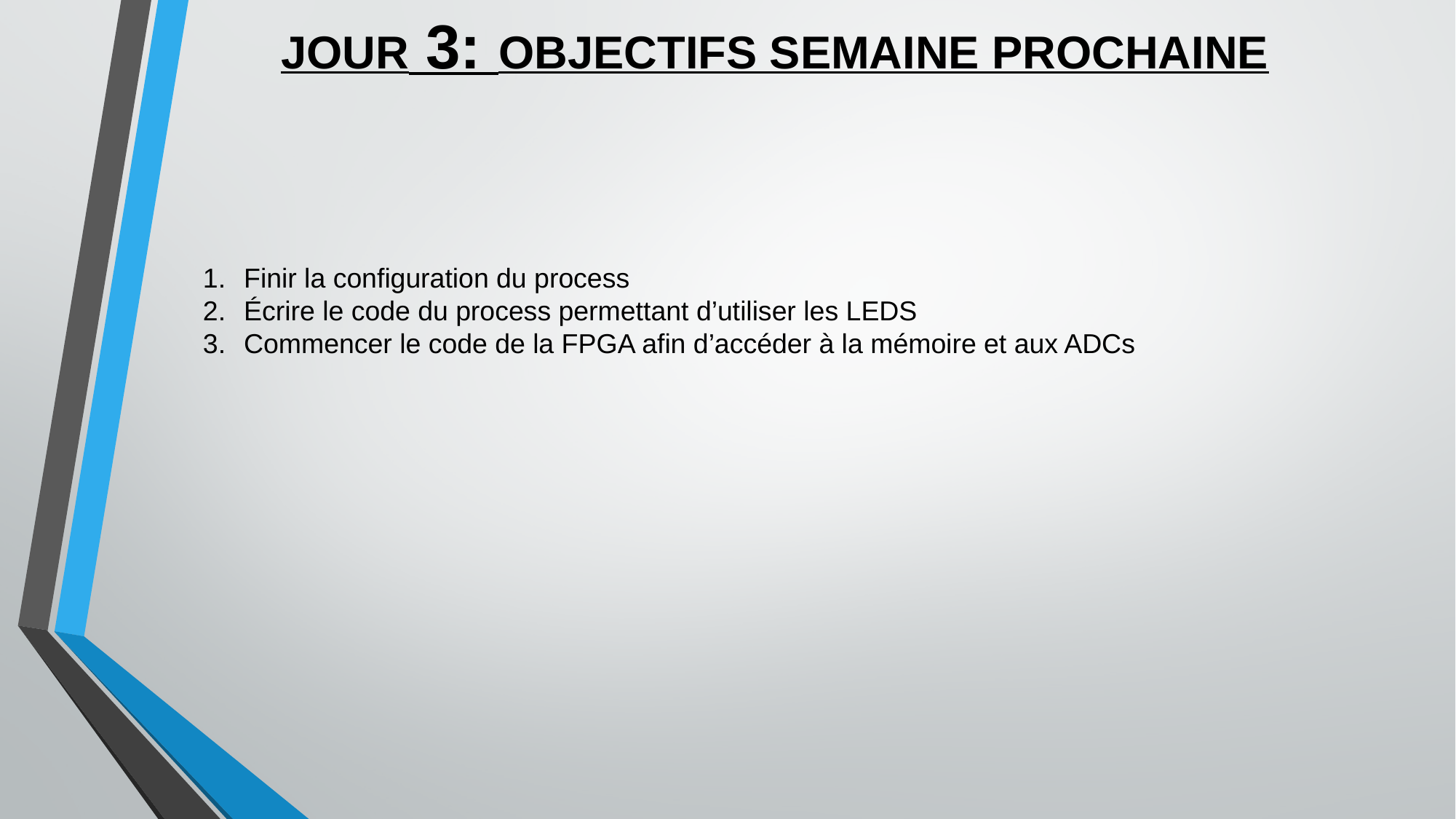

# JOUR 3: OBJECTIFS SEMAINE PROCHAINE
Finir la configuration du process
Écrire le code du process permettant d’utiliser les LEDS
Commencer le code de la FPGA afin d’accéder à la mémoire et aux ADCs